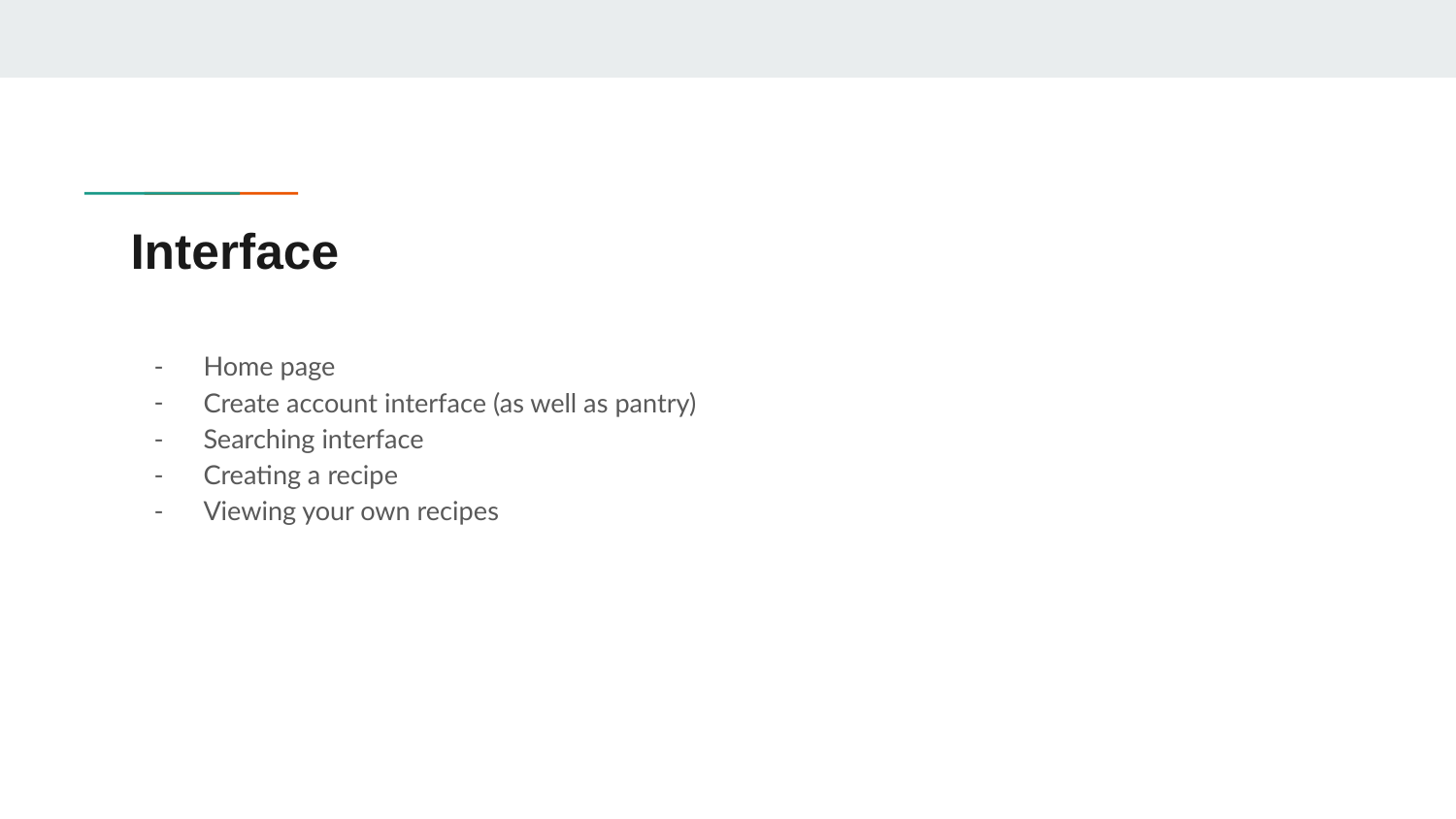

# Interface
Home page
Create account interface (as well as pantry)
Searching interface
Creating a recipe
Viewing your own recipes